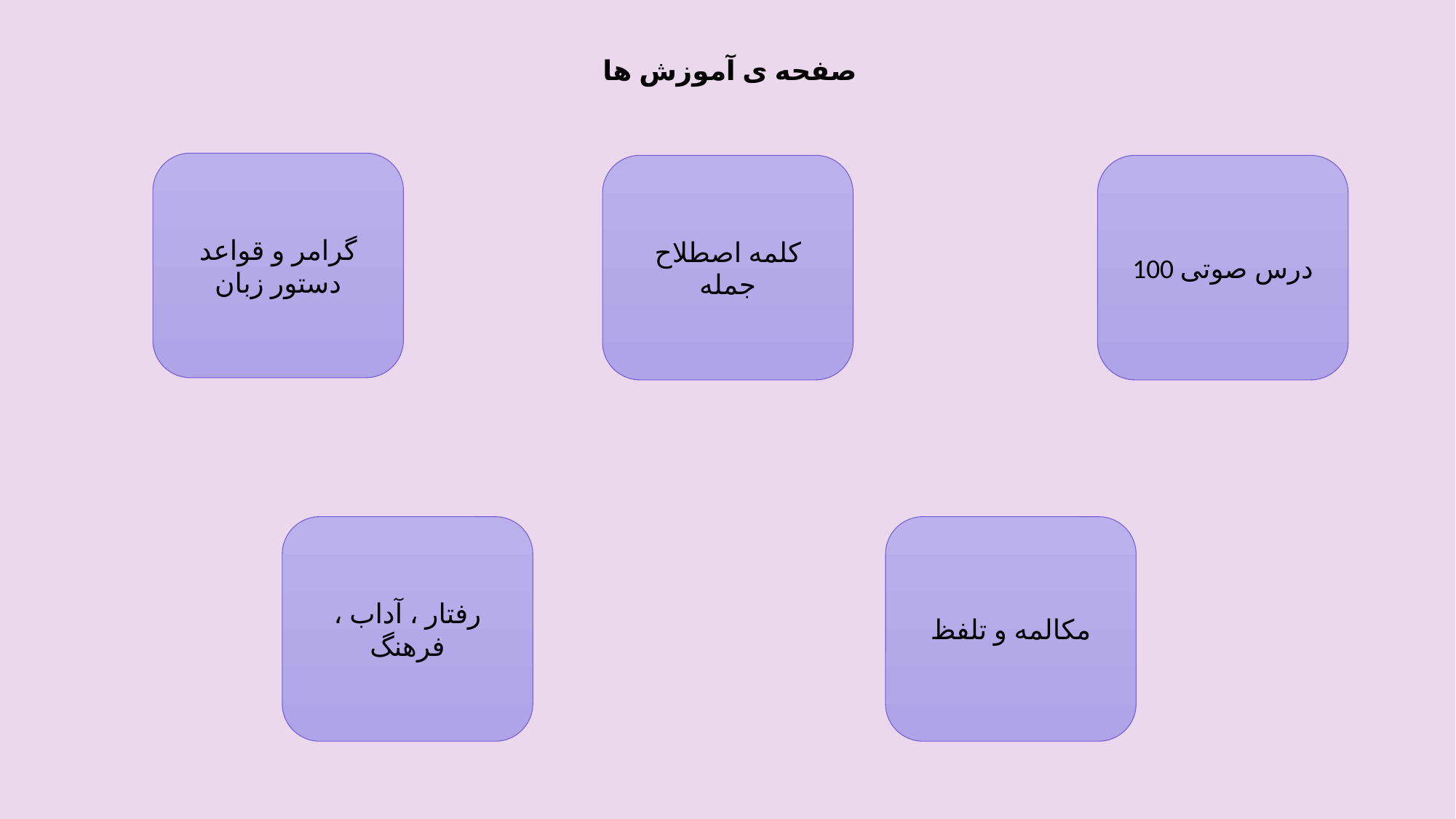

صفحه ی آموزش ها
گرامر و قواعد دستور زبان
کلمه اصطلاح جمله
100 درس صوتی
رفتار ، آداب ، فرهنگ
مکالمه و تلفظ